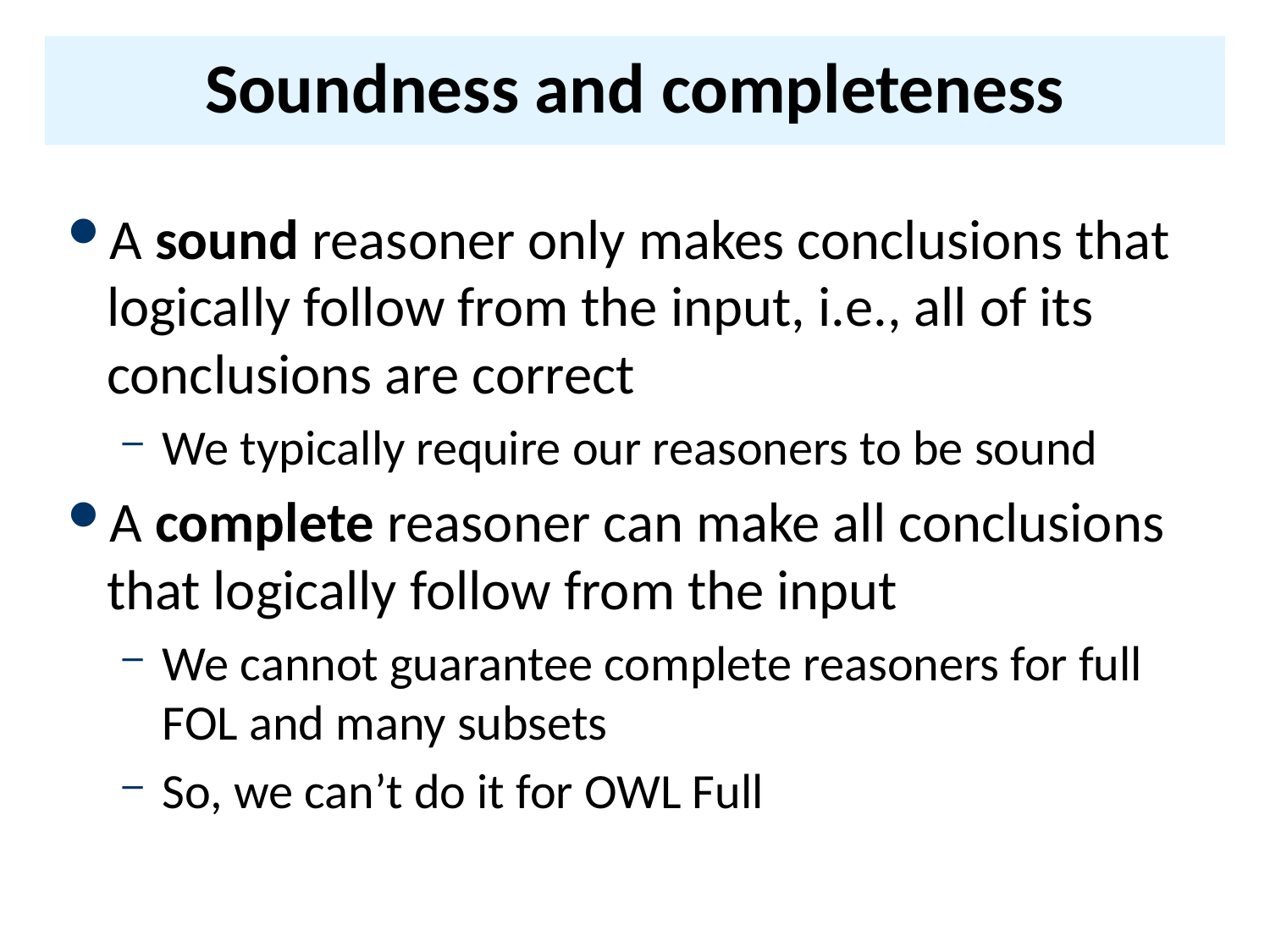

# Soundness and completeness
A sound reasoner only makes conclusions that logically follow from the input, i.e., all of its conclusions are correct
We typically require our reasoners to be sound
A complete reasoner can make all conclusions that logically follow from the input
We cannot guarantee complete reasoners for full FOL and many subsets
So, we can’t do it for OWL Full